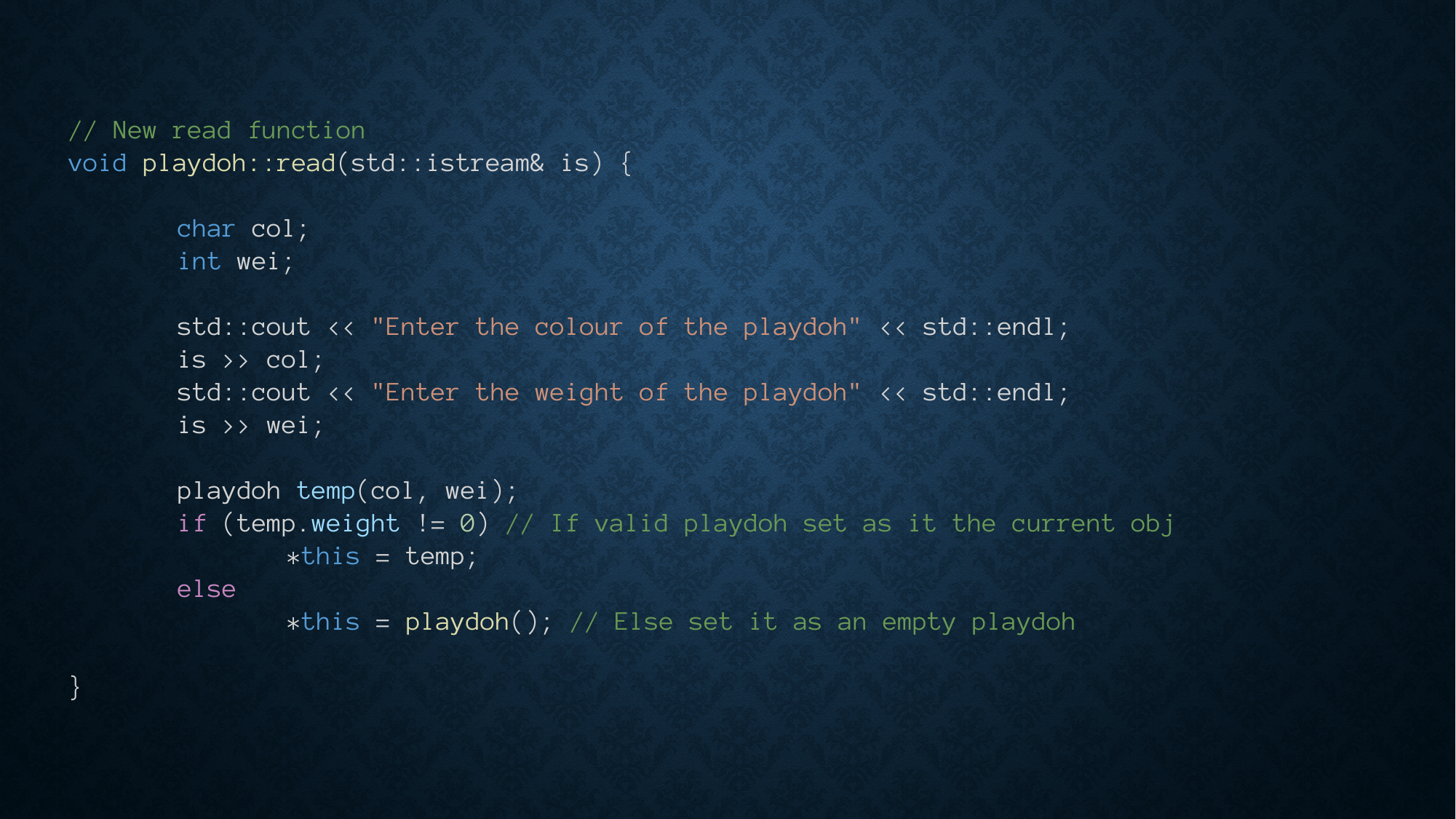

// New read function
void playdoh::read(std::istream& is) {
	char col;
	int wei;
	std::cout << "Enter the colour of the playdoh" << std::endl;
	is >> col;
	std::cout << "Enter the weight of the playdoh" << std::endl;
	is >> wei;
	playdoh temp(col, wei);
	if (temp.weight != 0) // If valid playdoh set as it the current obj
		*this = temp;
	else
		*this = playdoh(); // Else set it as an empty playdoh
}